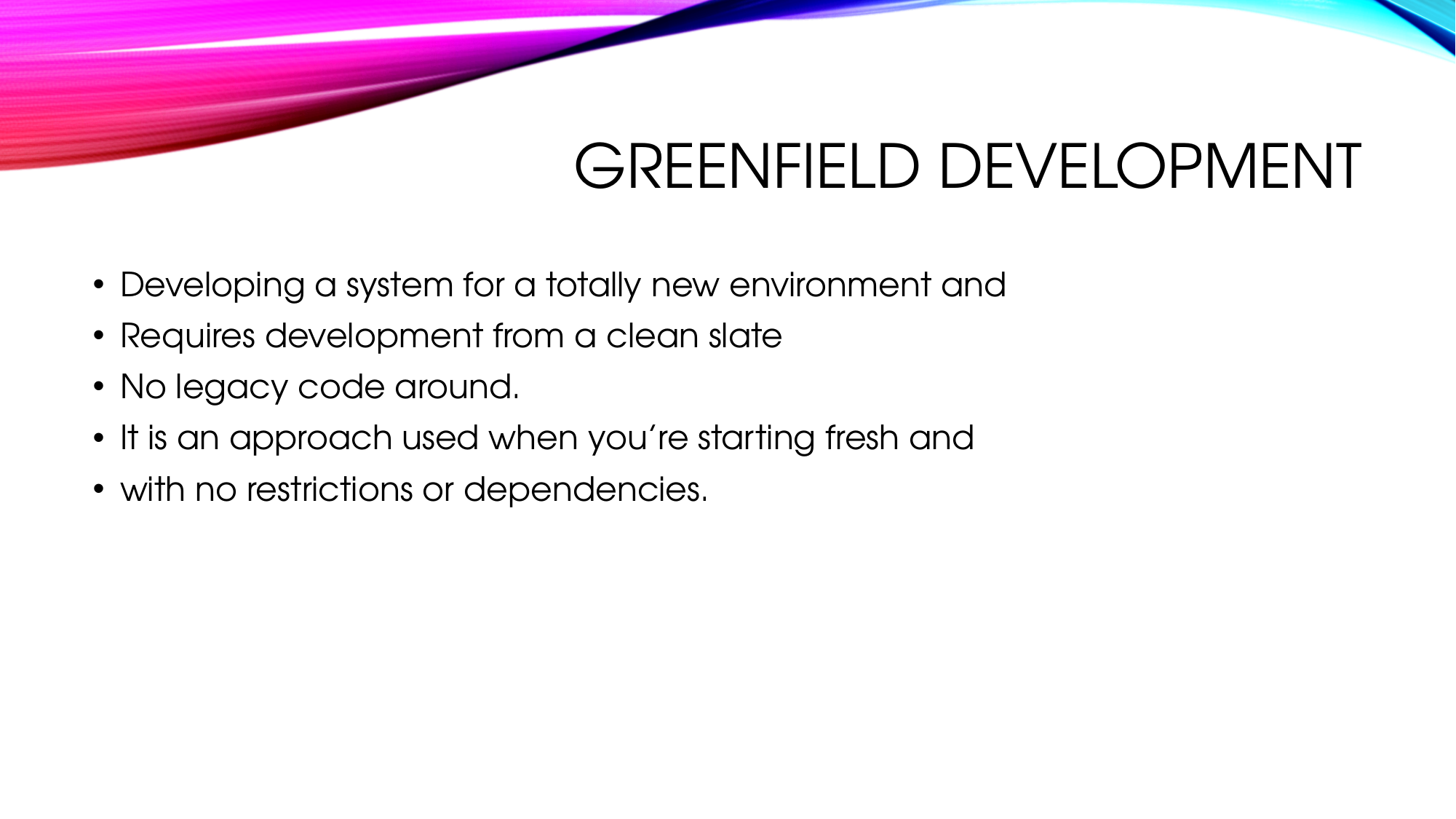

# Greenfield development
Developing a system for a totally new environment and
Requires development from a clean slate
No legacy code around.
It is an approach used when you’re starting fresh and
with no restrictions or dependencies.